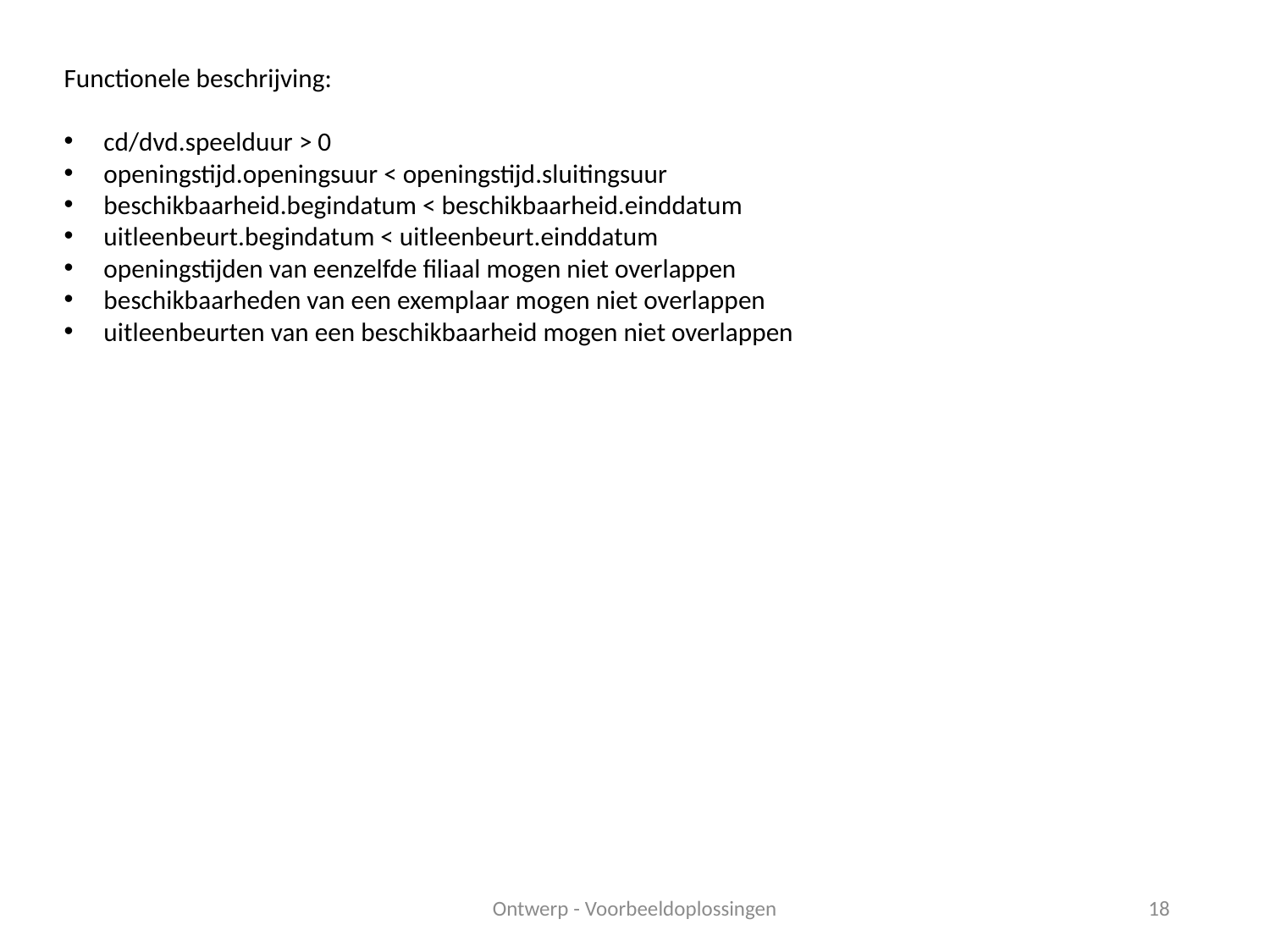

Functionele beschrijving:

cd/dvd.speelduur > 0
openingstijd.openingsuur < openingstijd.sluitingsuur
beschikbaarheid.begindatum < beschikbaarheid.einddatum
uitleenbeurt.begindatum < uitleenbeurt.einddatum
openingstijden van eenzelfde filiaal mogen niet overlappen
beschikbaarheden van een exemplaar mogen niet overlappen
uitleenbeurten van een beschikbaarheid mogen niet overlappen

Ontwerp - Voorbeeldoplossingen
18